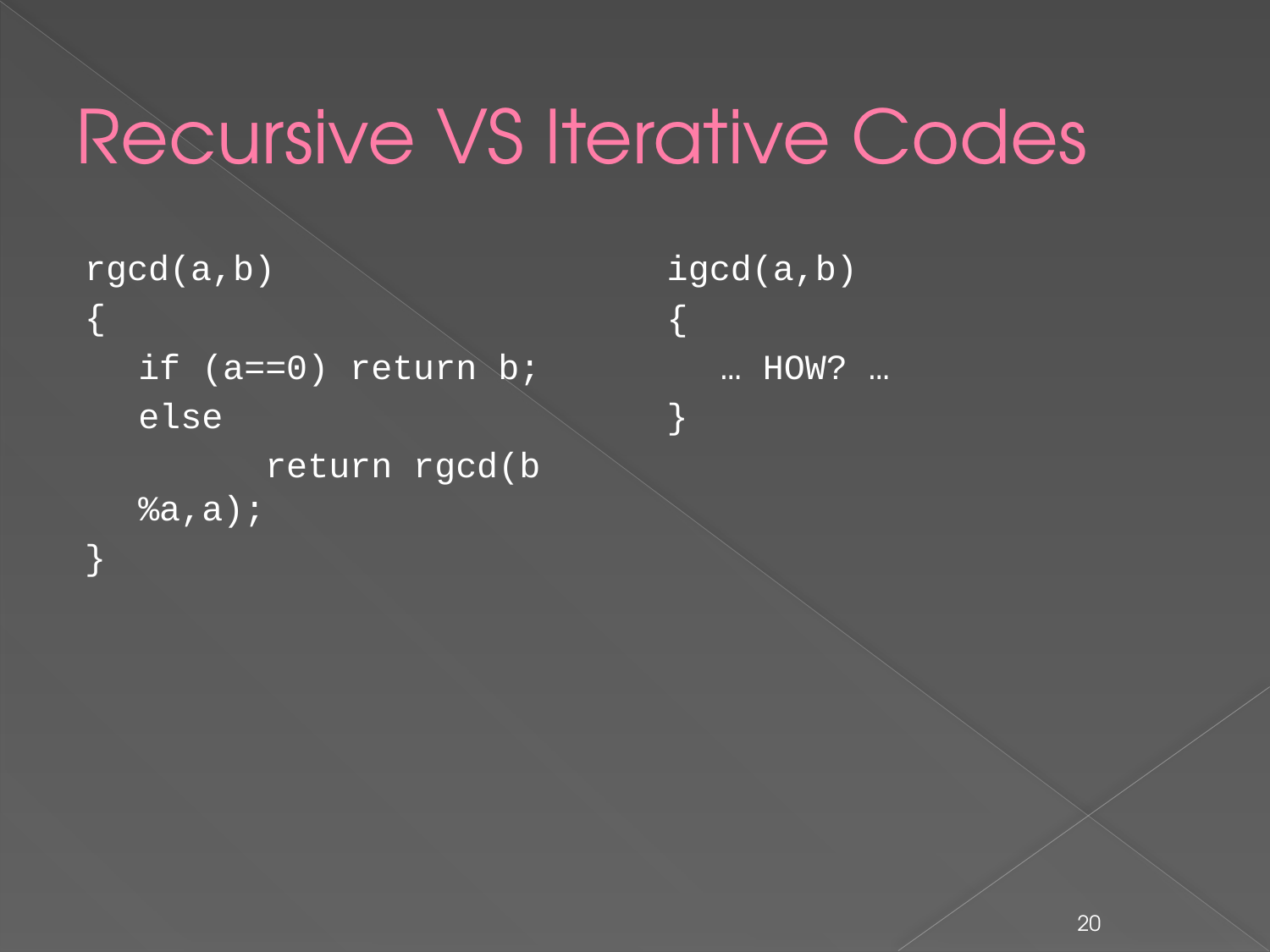

# Recursive VS Iterative Codes
rgcd(a,b)
{
	if (a==0) return b;
	else
		return rgcd(b%a,a);
}
igcd(a,b)
{
	… HOW? …
}
20